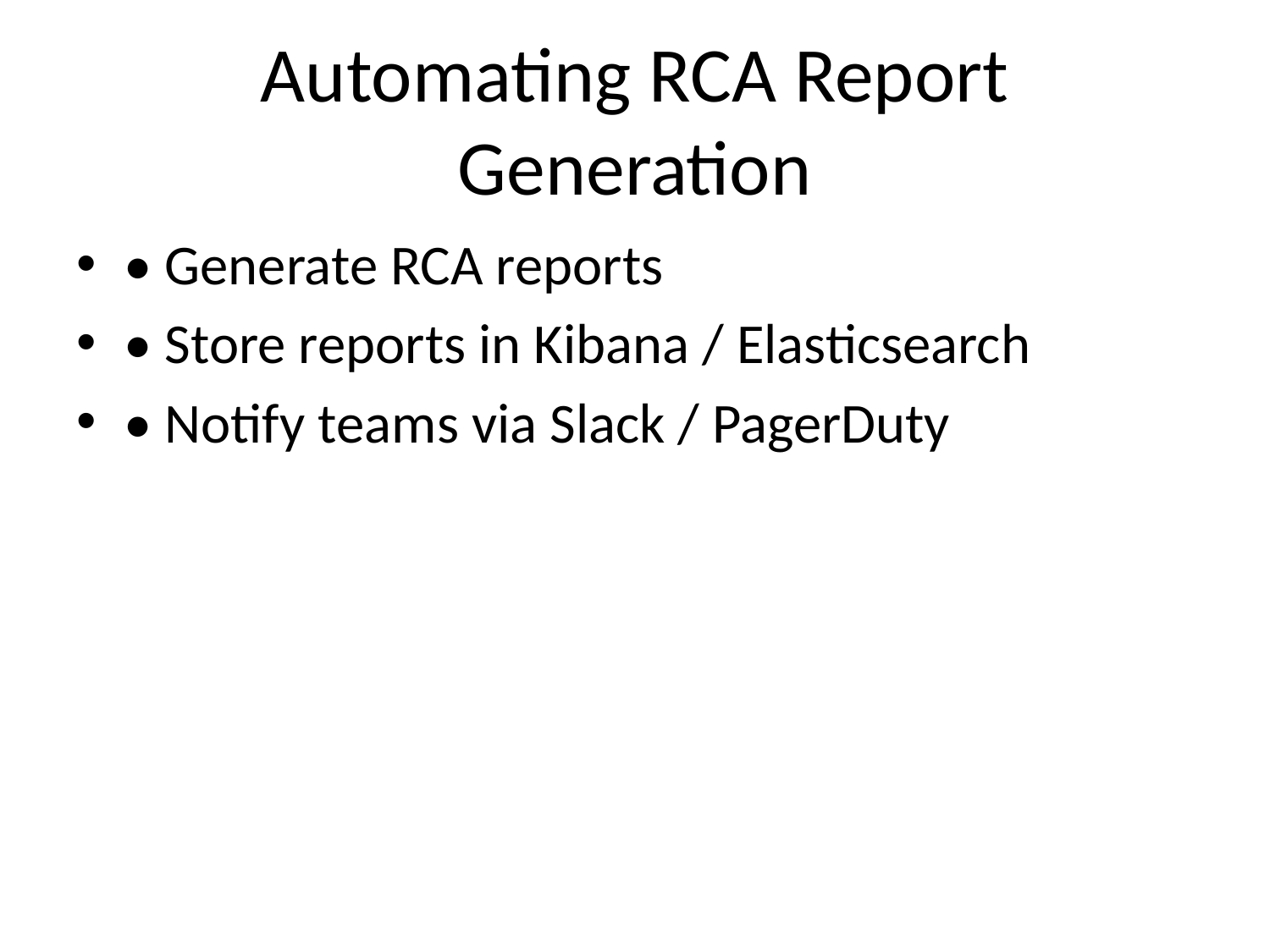

# Automating RCA Report Generation
• Generate RCA reports
• Store reports in Kibana / Elasticsearch
• Notify teams via Slack / PagerDuty